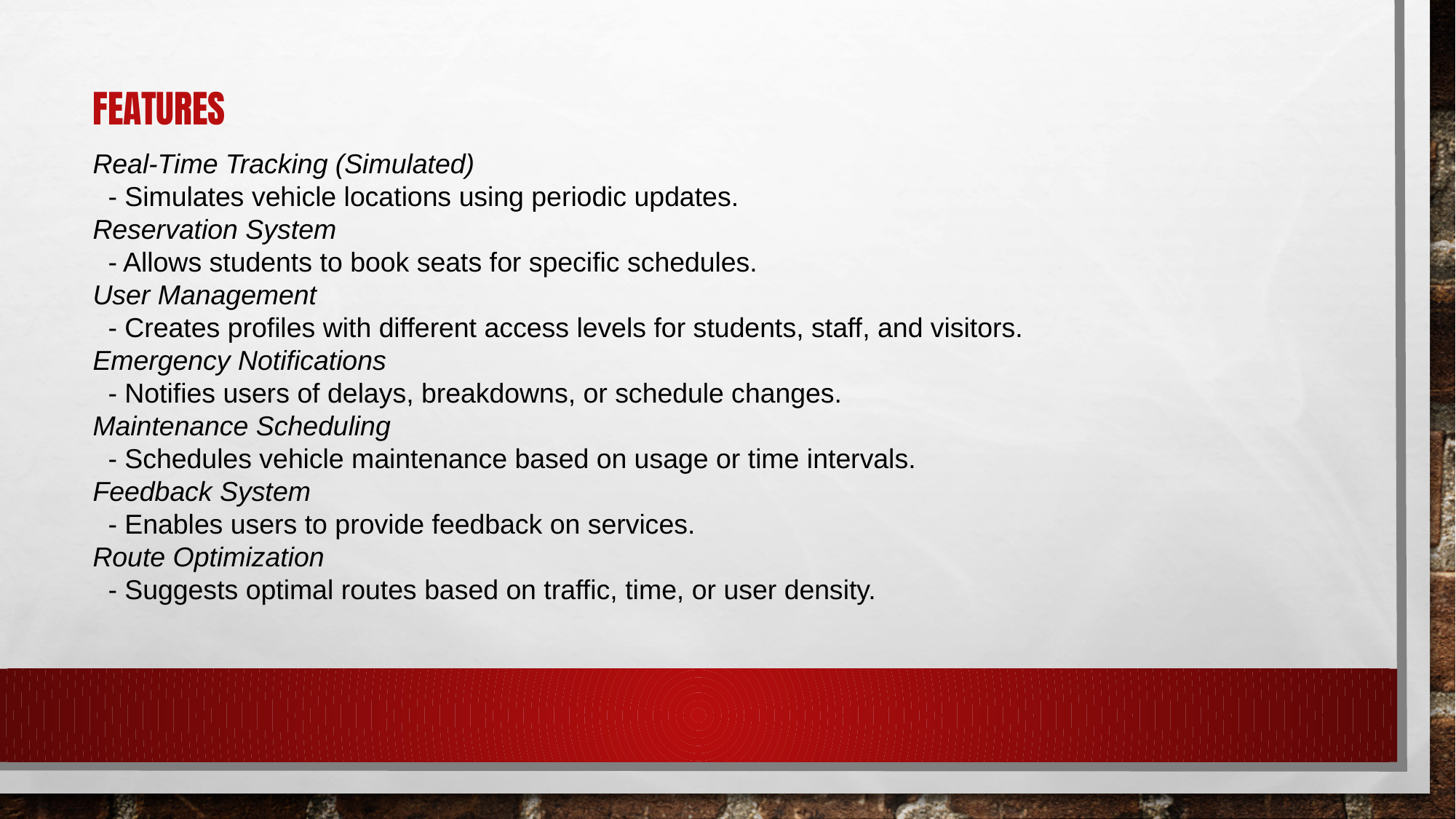

# Features
Real-Time Tracking (Simulated)
  - Simulates vehicle locations using periodic updates.
Reservation System
  - Allows students to book seats for specific schedules.
User Management
  - Creates profiles with different access levels for students, staff, and visitors.
Emergency Notifications
  - Notifies users of delays, breakdowns, or schedule changes.
Maintenance Scheduling
  - Schedules vehicle maintenance based on usage or time intervals.
Feedback System
  - Enables users to provide feedback on services.
Route Optimization
  - Suggests optimal routes based on traffic, time, or user density.